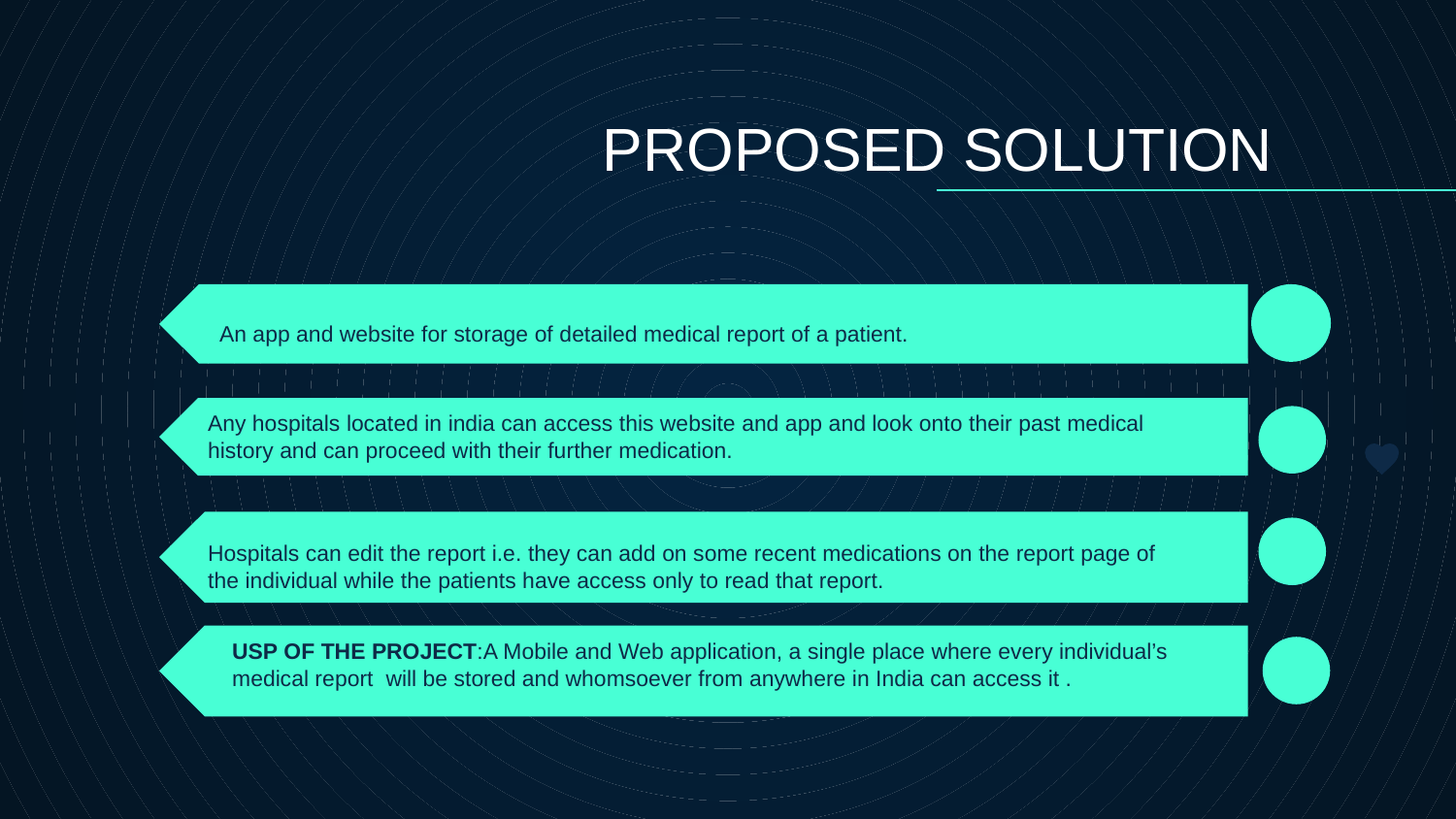

PROPOSED SOLUTION

# An app and website for storage of detailed medical report of a patient.

Any hospitals located in india can access this website and app and look onto their past medical history and can proceed with their further medication.

Hospitals can edit the report i.e. they can add on some recent medications on the report page of the individual while the patients have access only to read that report.

USP OF THE PROJECT:A Mobile and Web application, a single place where every individual’s medical report  will be stored and whomsoever from anywhere in India can access it .